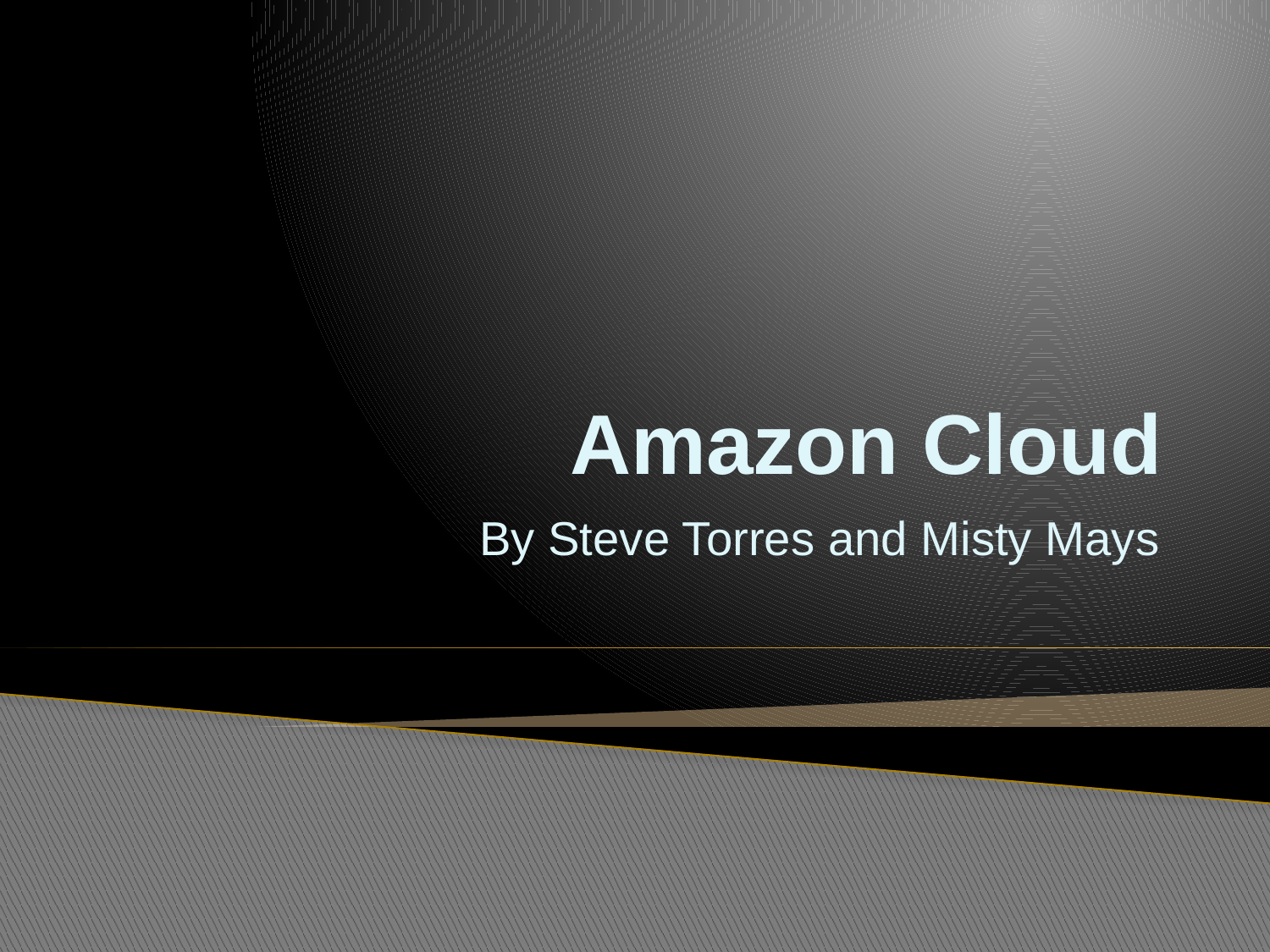

# Amazon Cloud
By Steve Torres and Misty Mays